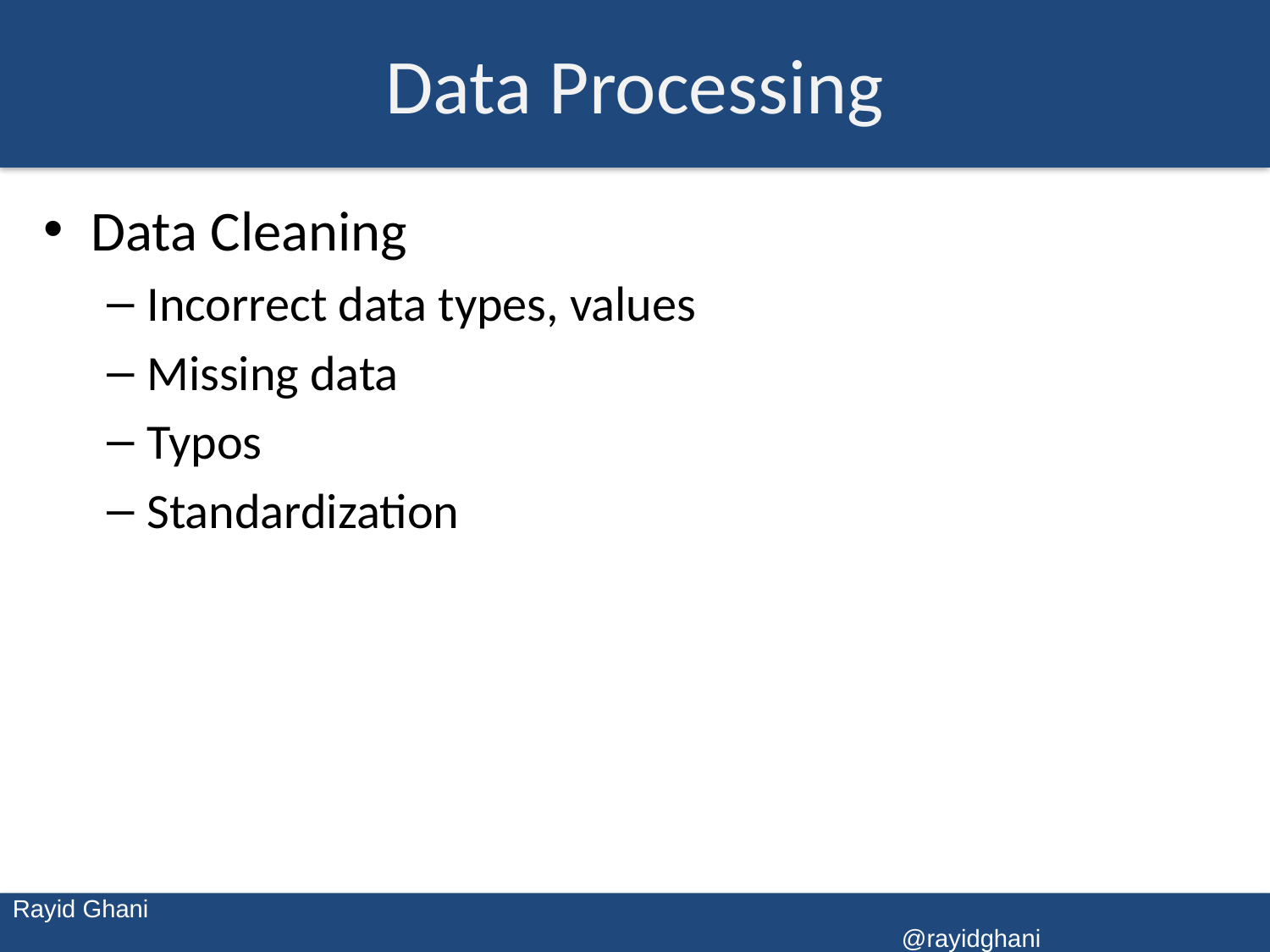

# Data Processing
Data Cleaning
Incorrect data types, values
Missing data
Typos
Standardization